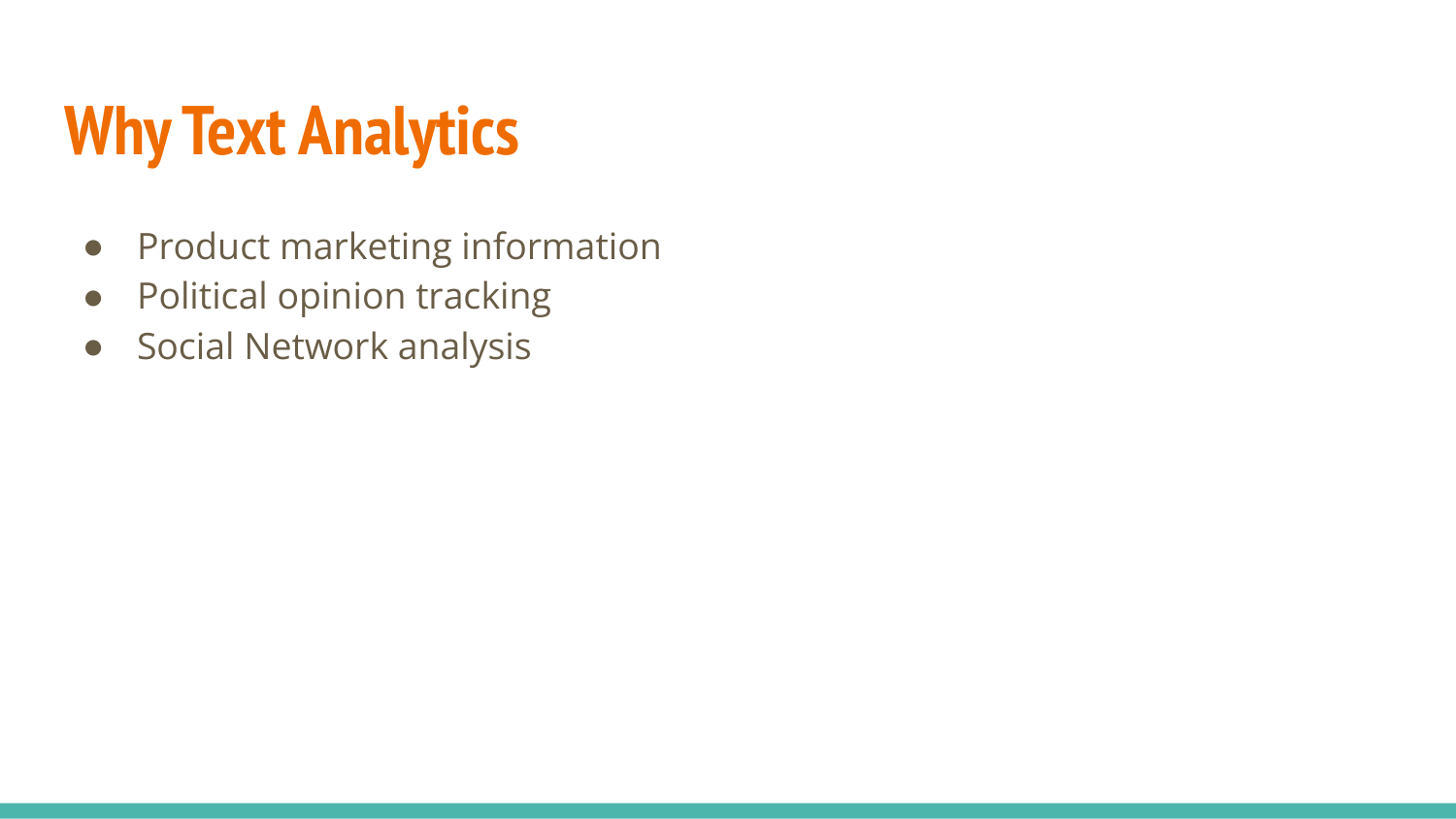

# Why Text Analytics
Product marketing information
Political opinion tracking
Social Network analysis